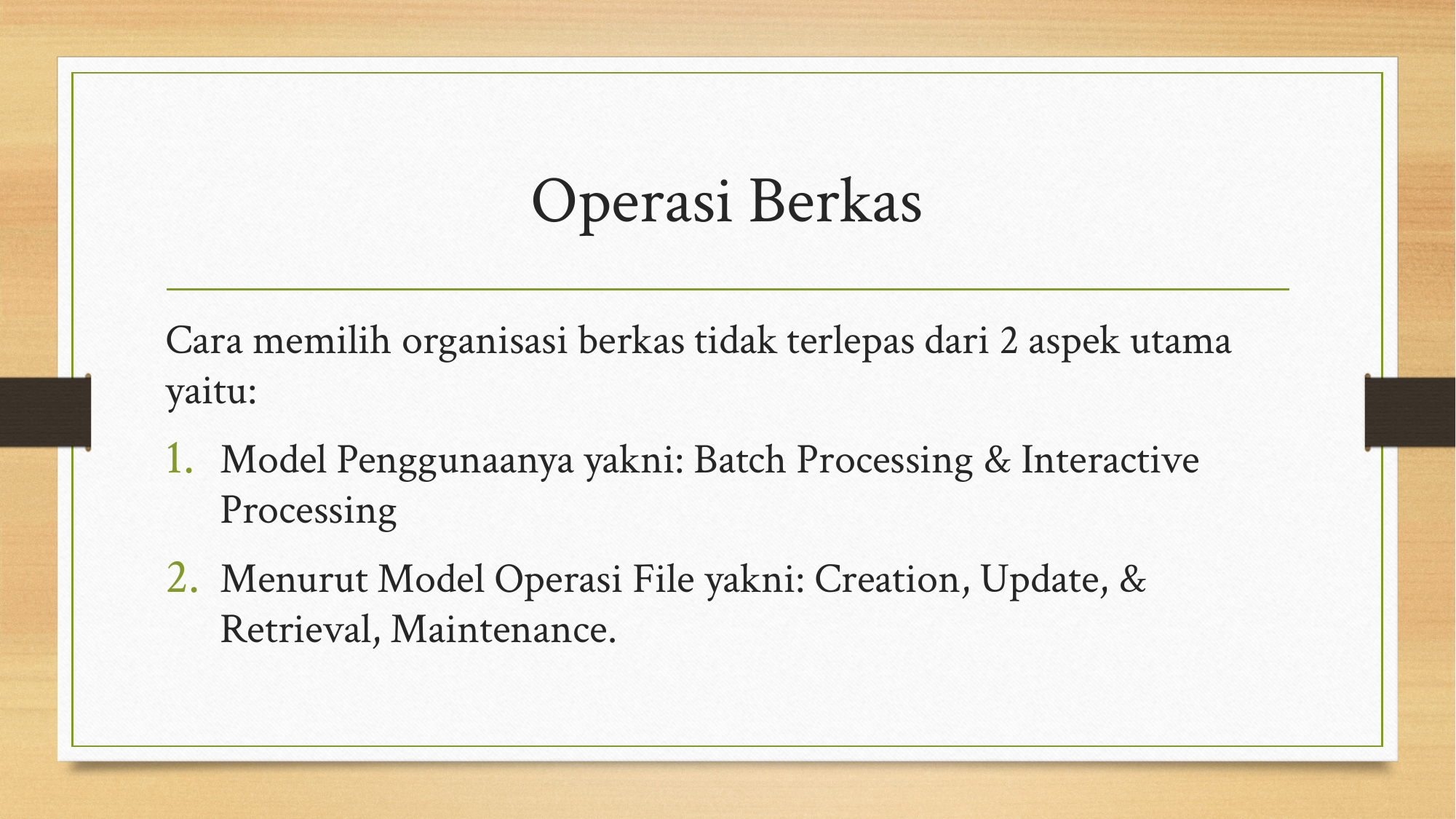

# Operasi Berkas
Cara memilih organisasi berkas tidak terlepas dari 2 aspek utama yaitu:
Model Penggunaanya yakni: Batch Processing & Interactive Processing
Menurut Model Operasi File yakni: Creation, Update, & Retrieval, Maintenance.